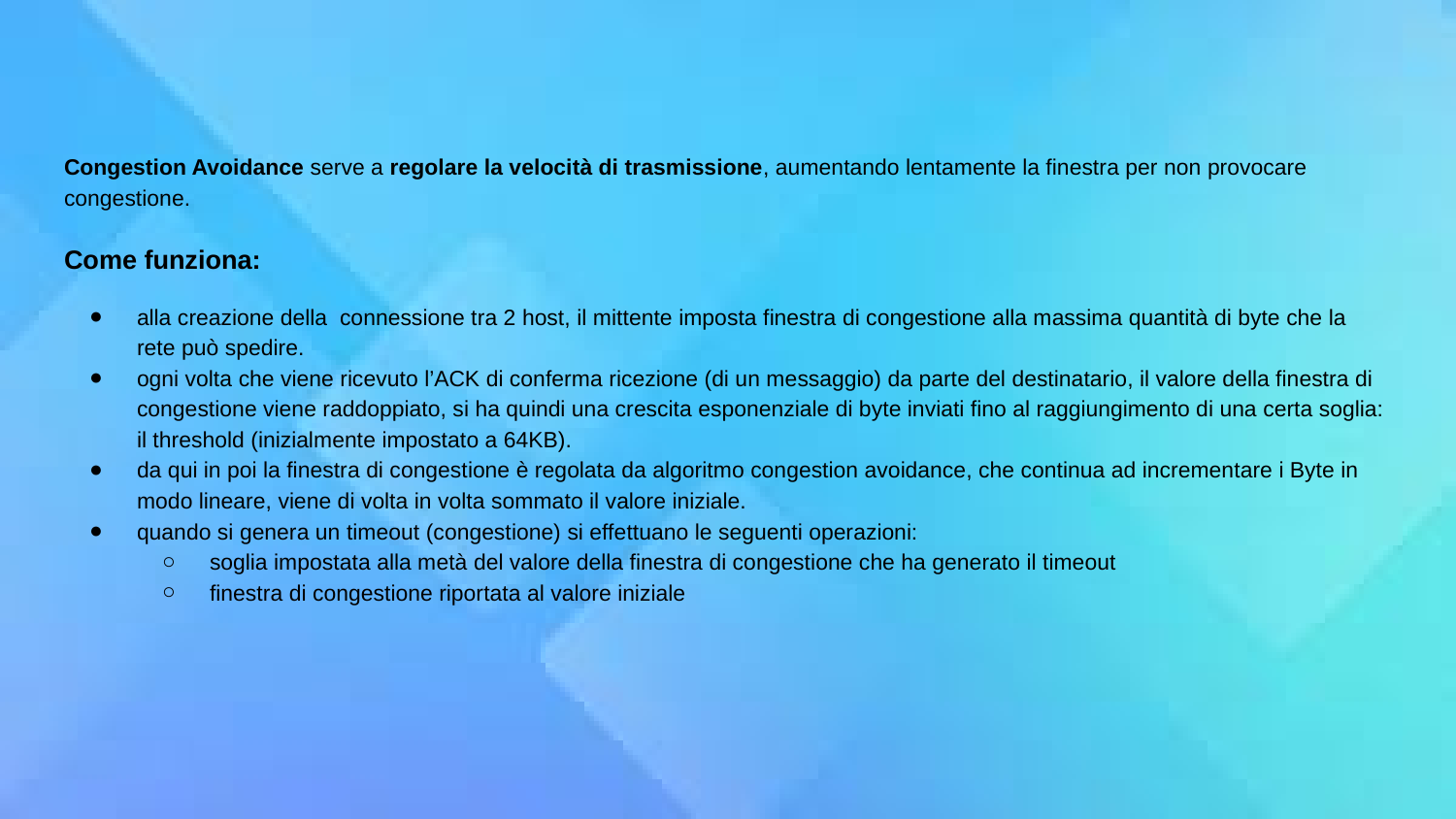

Congestion Avoidance serve a regolare la velocità di trasmissione, aumentando lentamente la finestra per non provocare congestione.
Come funziona:
alla creazione della  connessione tra 2 host, il mittente imposta finestra di congestione alla massima quantità di byte che la rete può spedire.
ogni volta che viene ricevuto l’ACK di conferma ricezione (di un messaggio) da parte del destinatario, il valore della finestra di congestione viene raddoppiato, si ha quindi una crescita esponenziale di byte inviati fino al raggiungimento di una certa soglia: il threshold (inizialmente impostato a 64KB).
da qui in poi la finestra di congestione è regolata da algoritmo congestion avoidance, che continua ad incrementare i Byte in modo lineare, viene di volta in volta sommato il valore iniziale.
quando si genera un timeout (congestione) si effettuano le seguenti operazioni:
soglia impostata alla metà del valore della finestra di congestione che ha generato il timeout
finestra di congestione riportata al valore iniziale